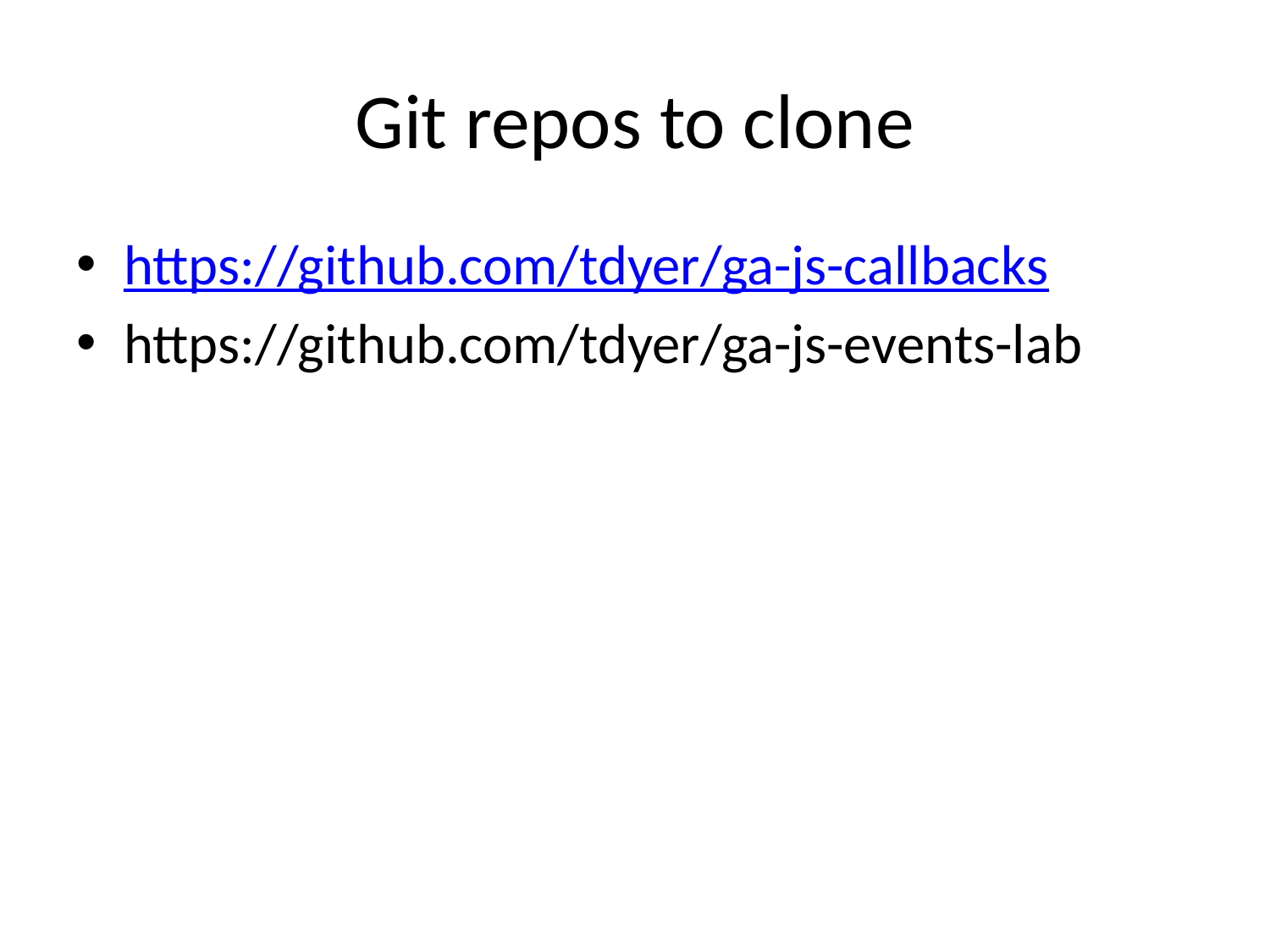

# Git repos to clone
https://github.com/tdyer/ga-js-callbacks
https://github.com/tdyer/ga-js-events-lab